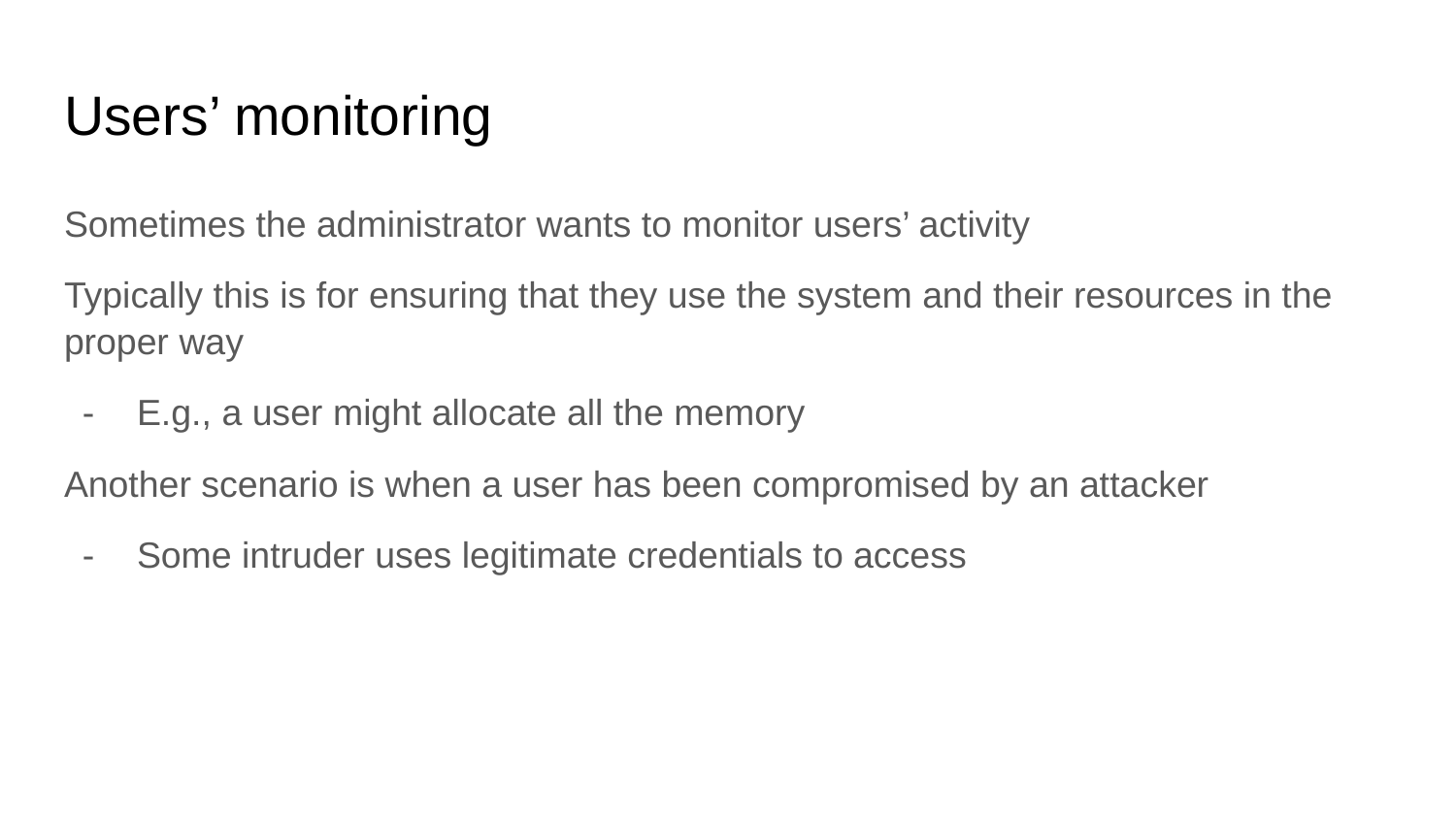

# Users’ monitoring
Sometimes the administrator wants to monitor users’ activity
Typically this is for ensuring that they use the system and their resources in the proper way
E.g., a user might allocate all the memory
Another scenario is when a user has been compromised by an attacker
Some intruder uses legitimate credentials to access